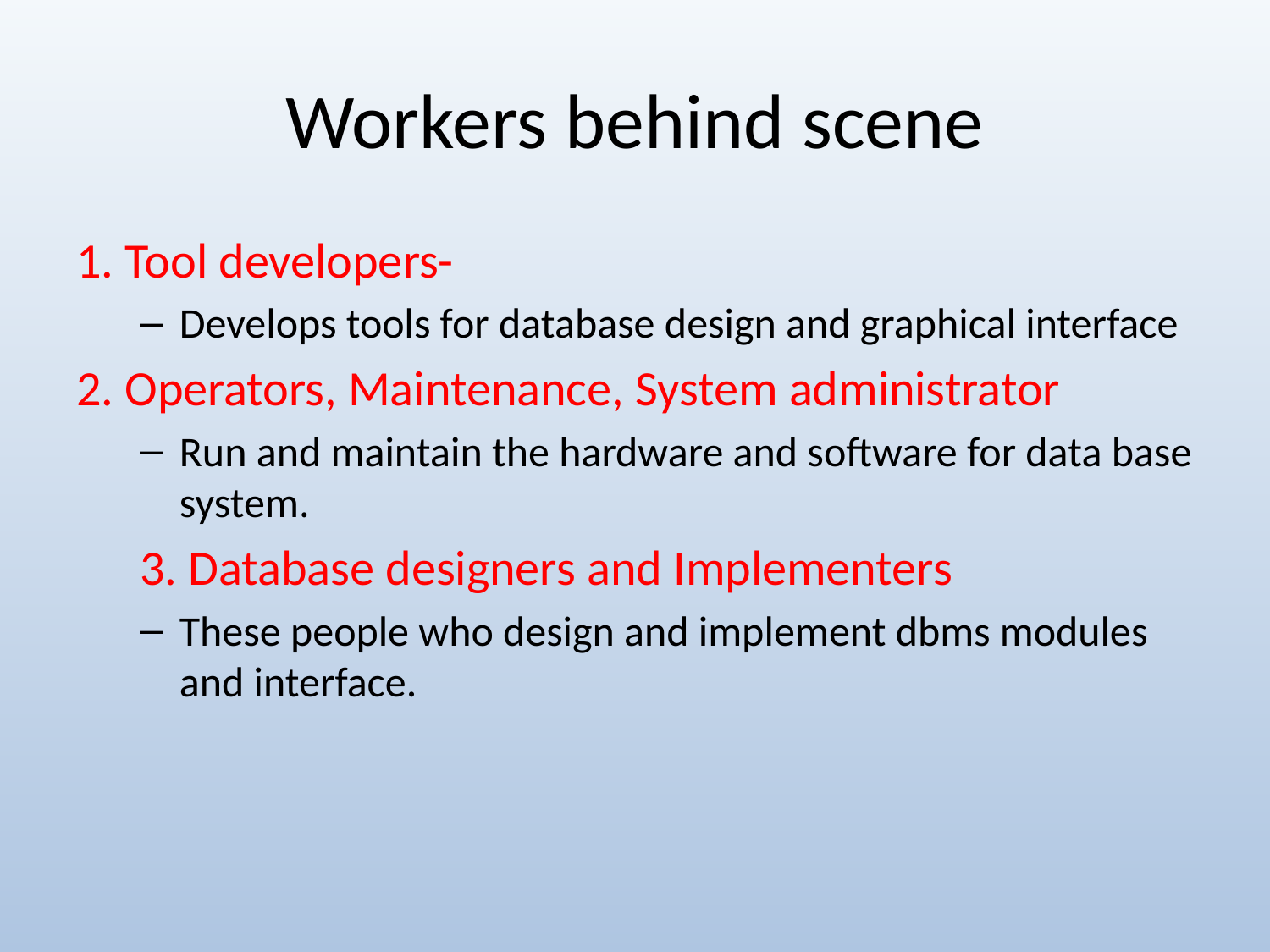

# Workers behind scene
1. Tool developers-
Develops tools for database design and graphical interface
2. Operators, Maintenance, System administrator
Run and maintain the hardware and software for data base system.
3. Database designers and Implementers
These people who design and implement dbms modules and interface.